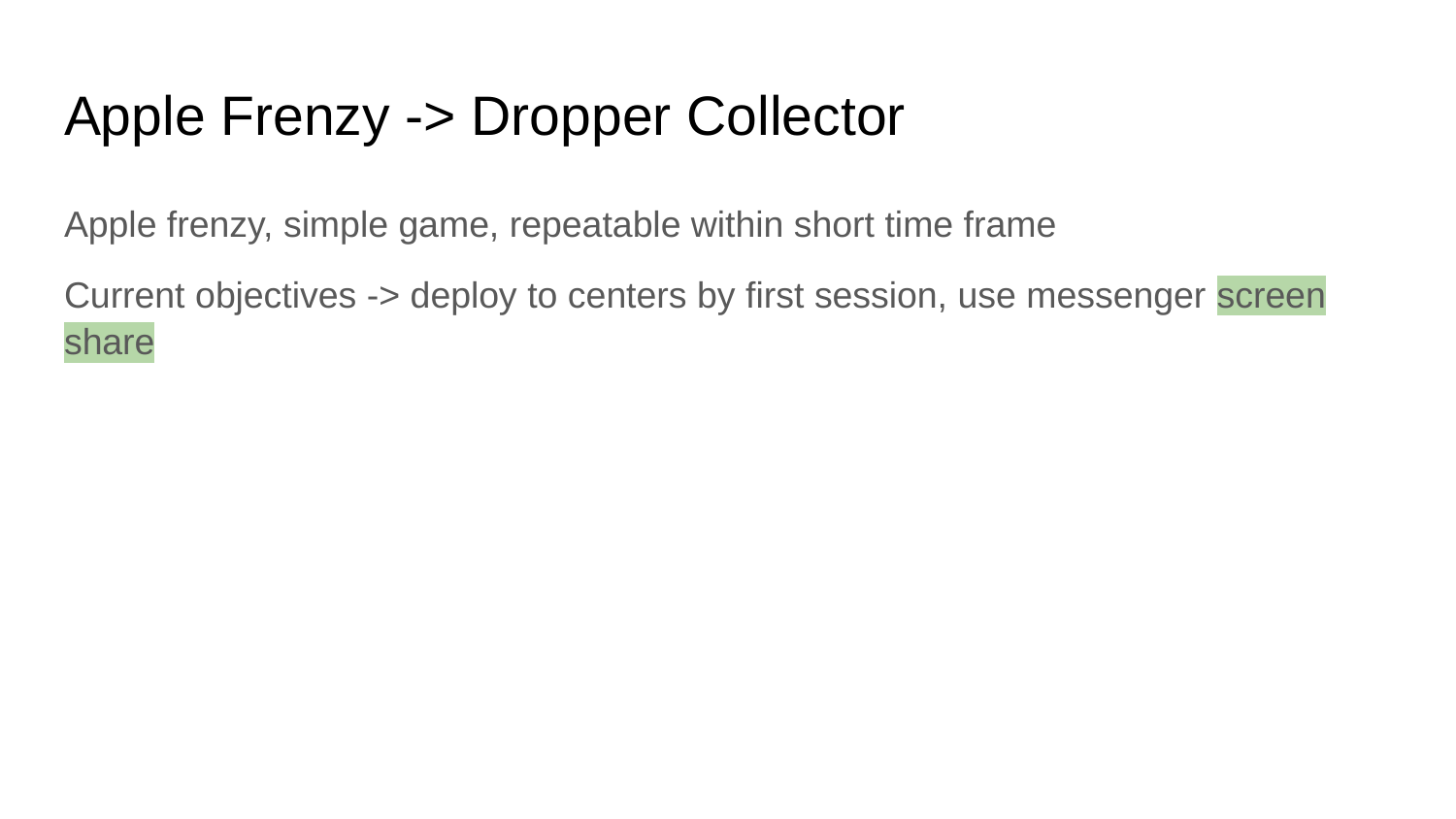

# Apple Frenzy -> Dropper Collector
Apple frenzy, simple game, repeatable within short time frame
Current objectives -> deploy to centers by first session, use messenger screen share